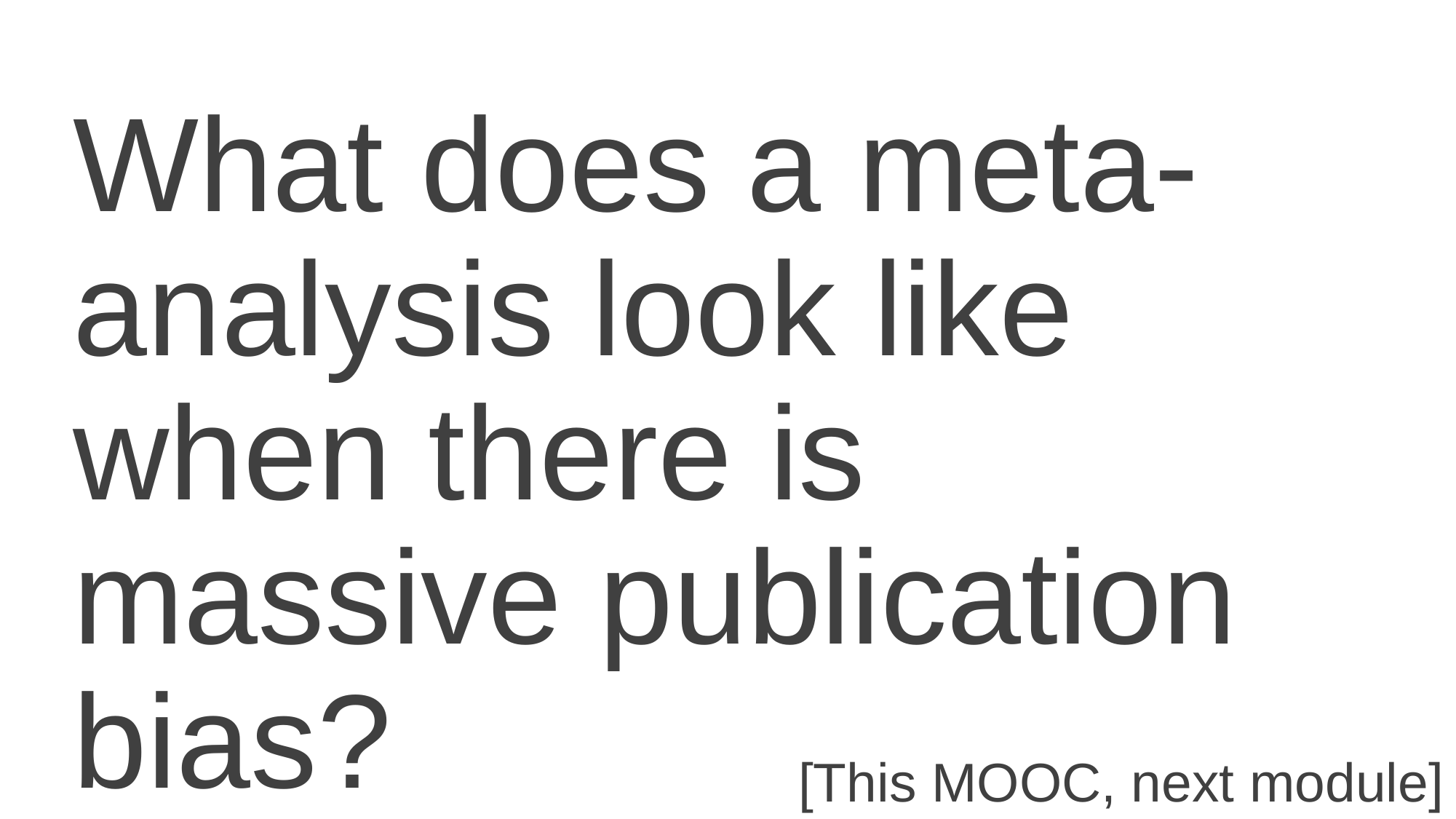

What does a meta-analysis look like when there is massive publication bias?
[This MOOC, next module]